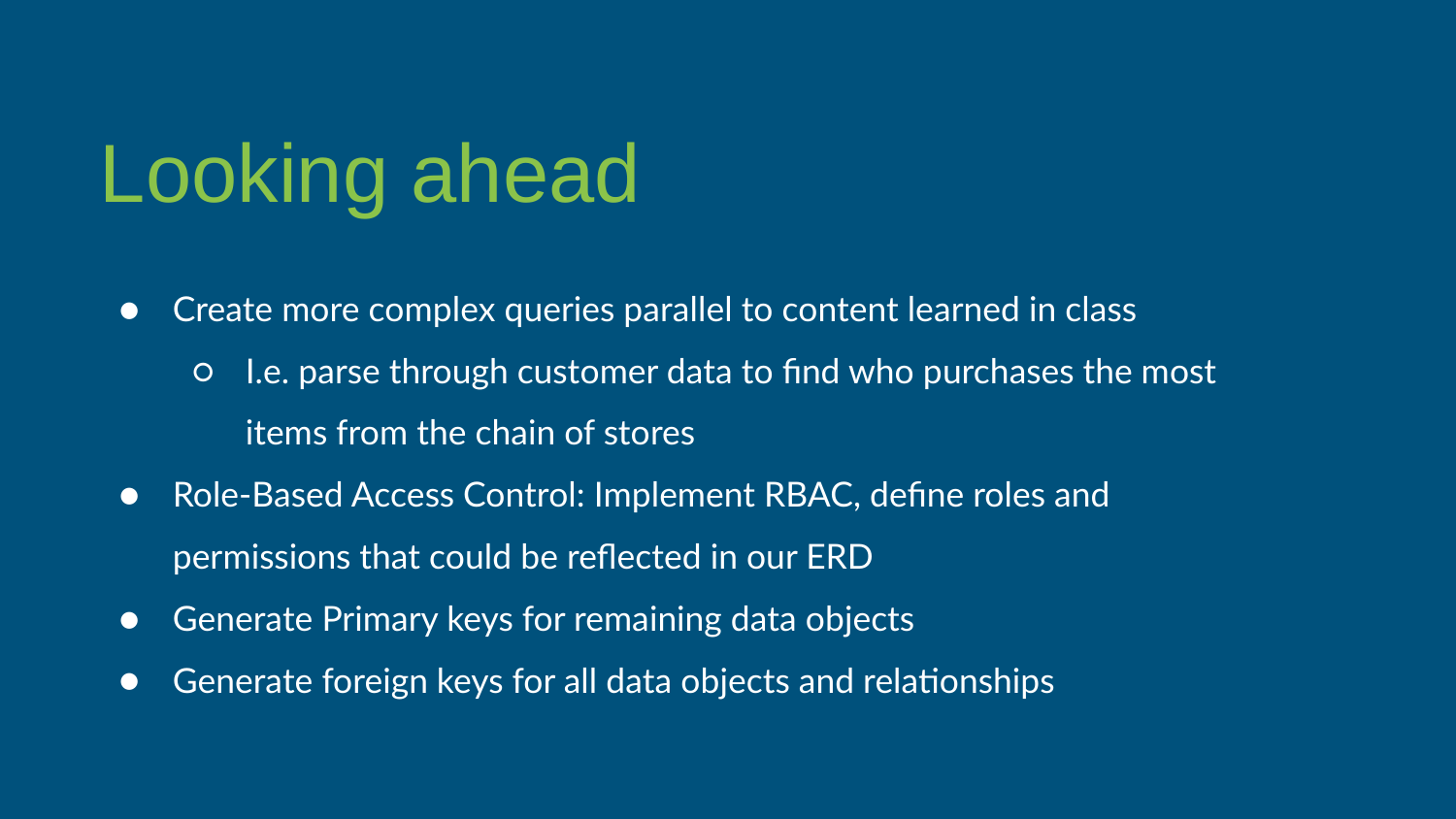

Looking ahead
Create more complex queries parallel to content learned in class
I.e. parse through customer data to find who purchases the most items from the chain of stores
Role-Based Access Control: Implement RBAC, define roles and permissions that could be reflected in our ERD
Generate Primary keys for remaining data objects
Generate foreign keys for all data objects and relationships